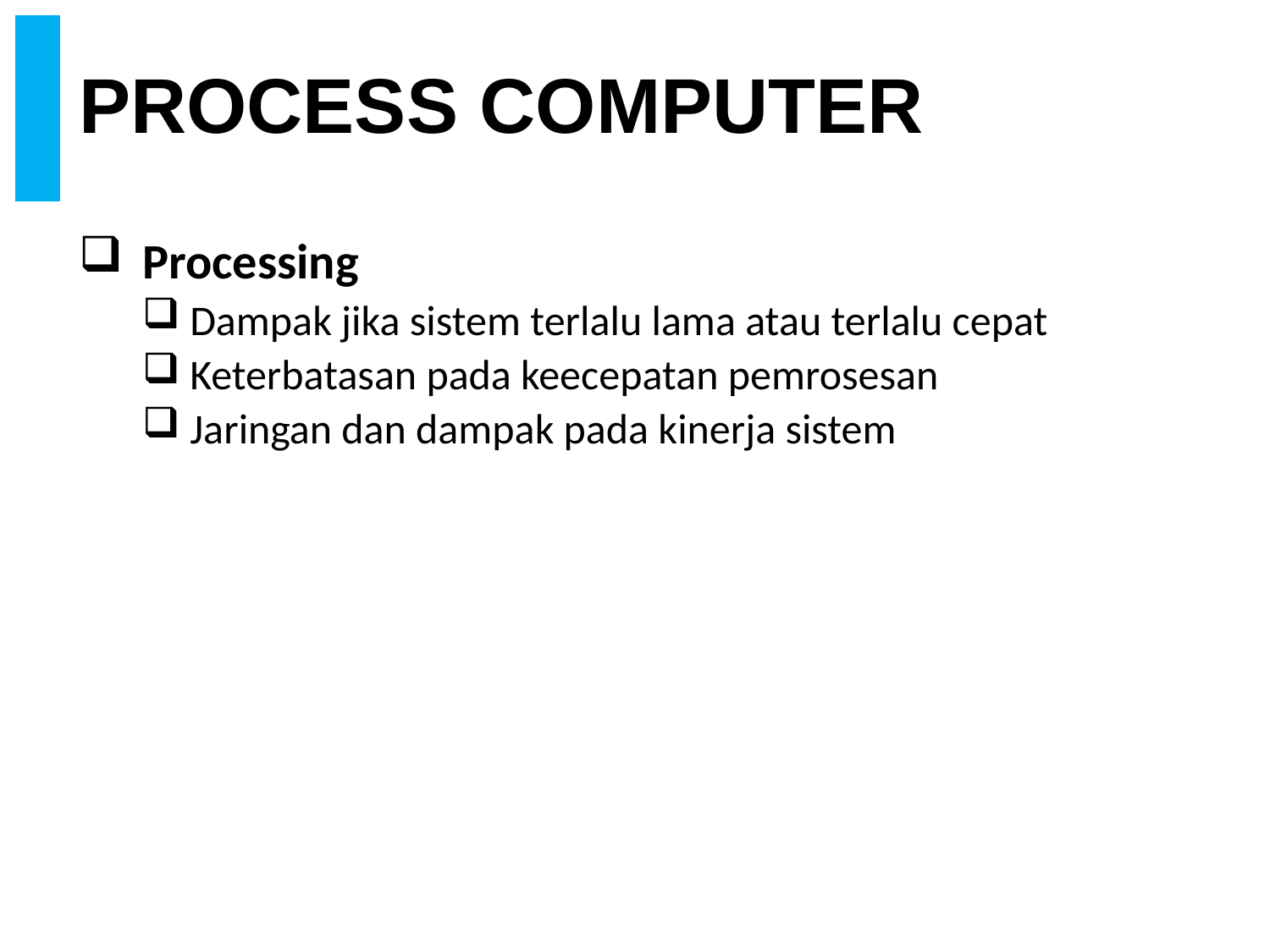

# PROCESS COMPUTER
Processing
 Dampak jika sistem terlalu lama atau terlalu cepat
 Keterbatasan pada keecepatan pemrosesan
 Jaringan dan dampak pada kinerja sistem